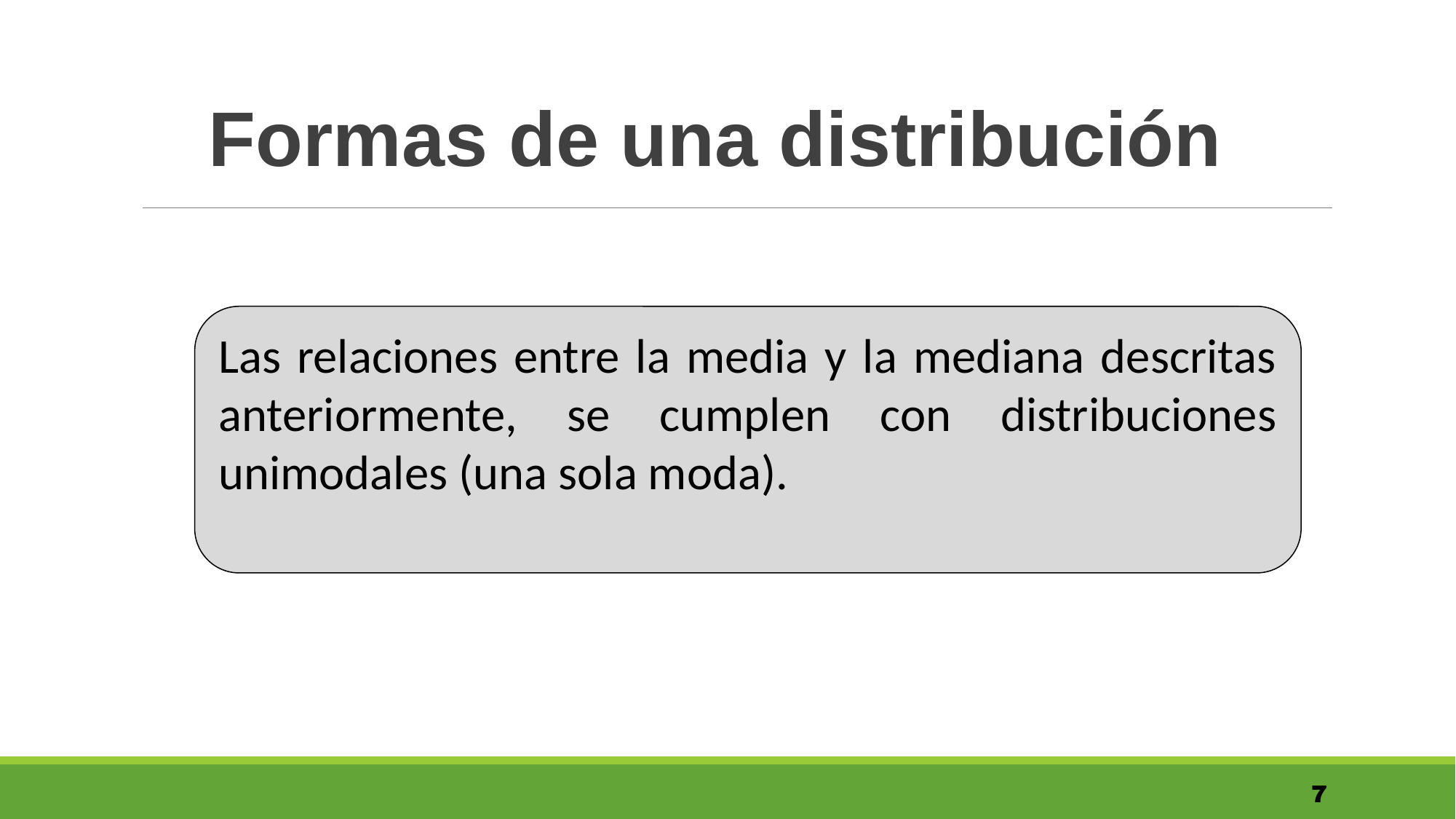

Formas de una distribución
Las relaciones entre la media y la mediana descritas anteriormente, se cumplen con distribuciones unimodales (una sola moda).
7